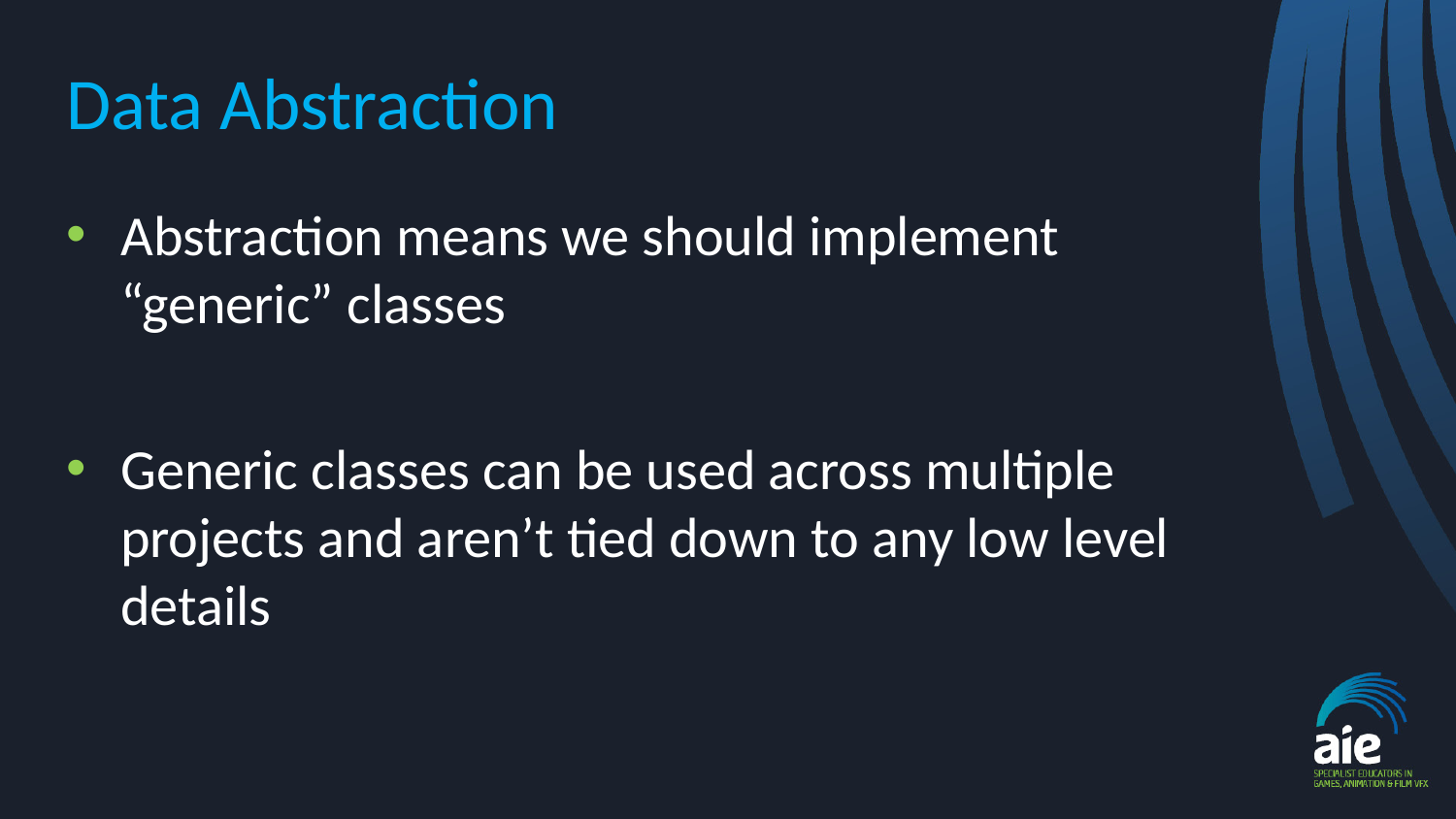

# Data Abstraction
Abstraction means we should implement “generic” classes

Generic classes can be used across multiple projects and aren’t tied down to any low level details